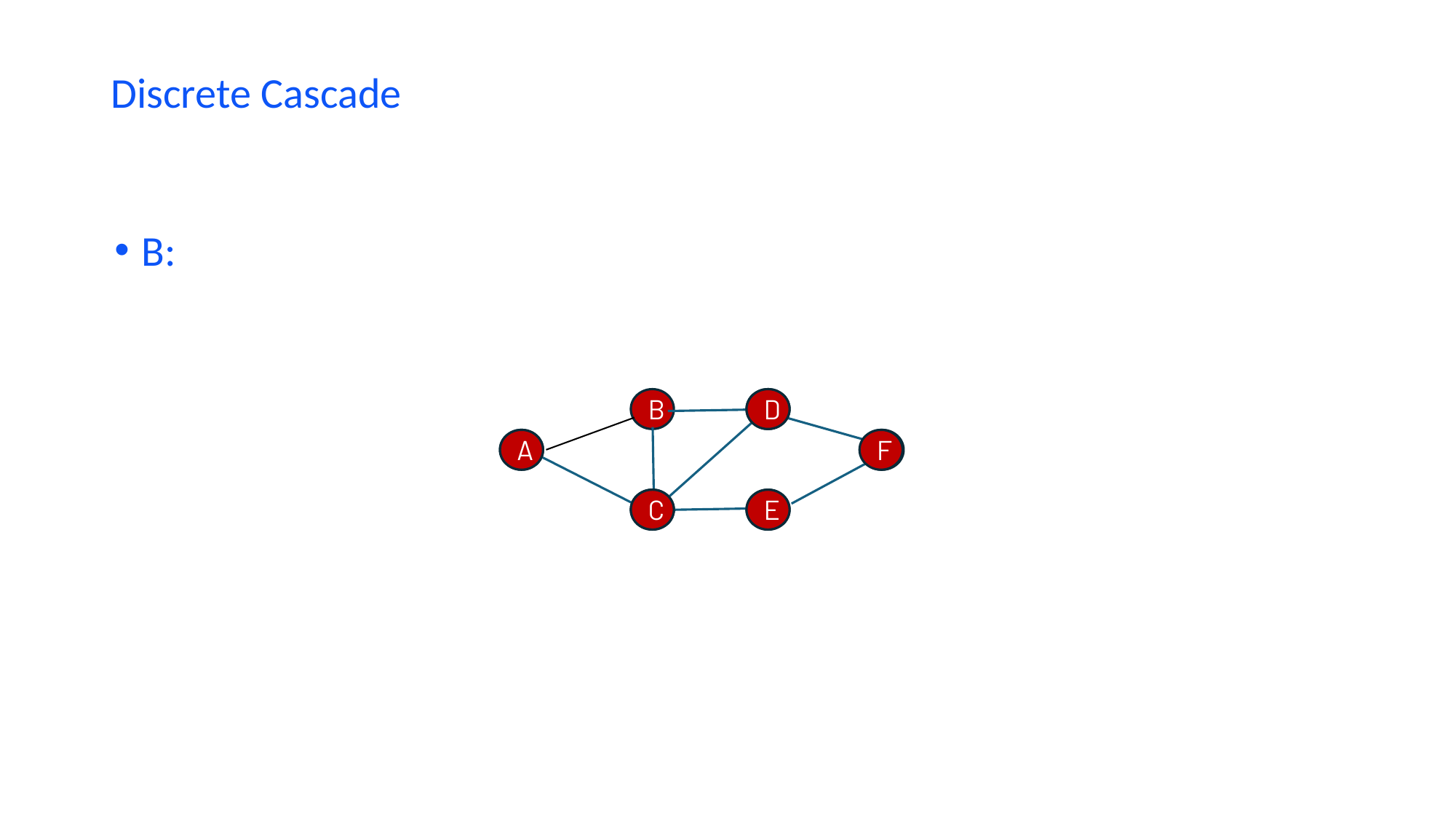

# Discrete Cascade
B:
D
D
B
F
F
A
A
E
C
E
C